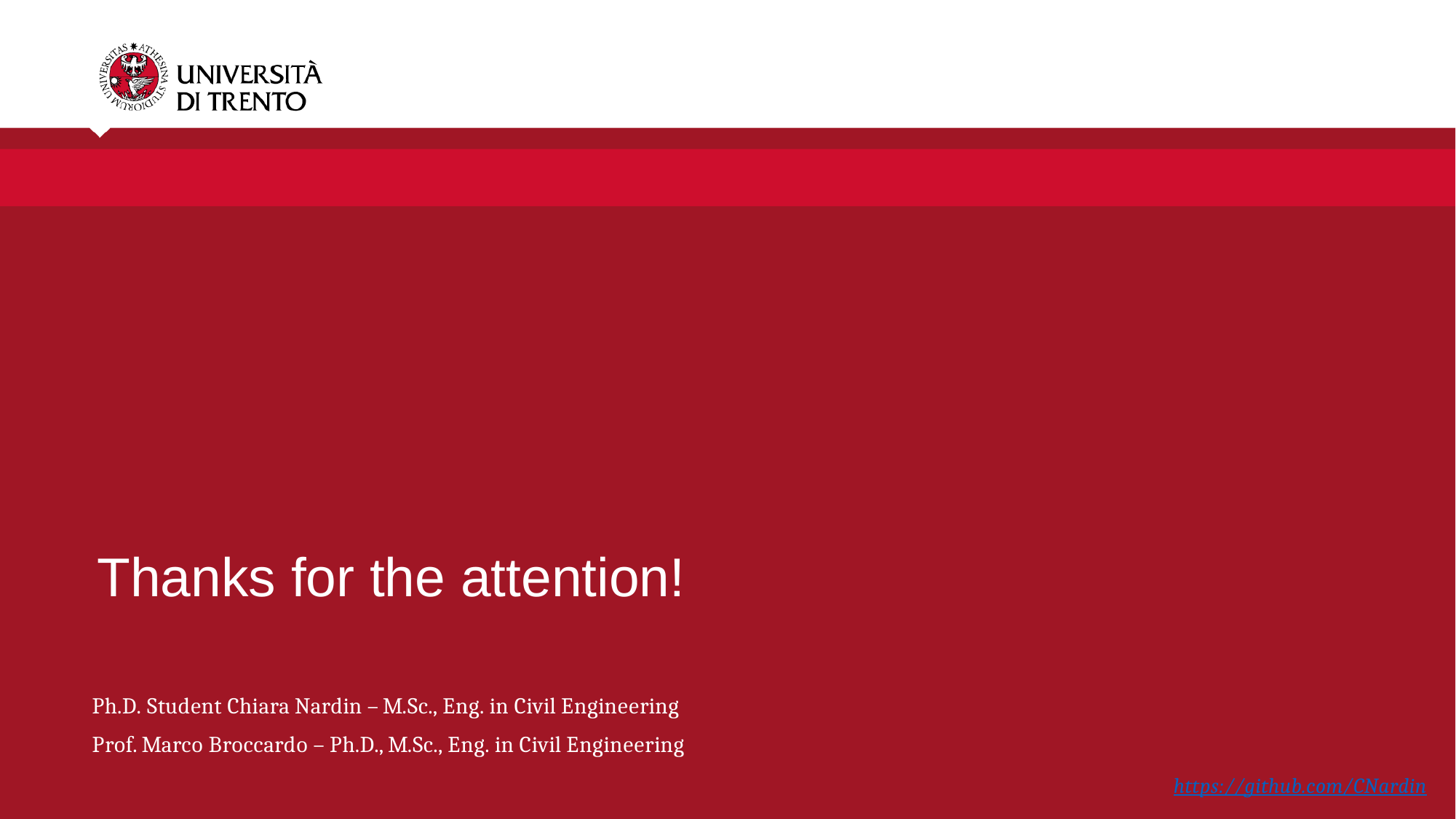

Thanks for the attention!

Ph.D. Student Chiara Nardin – M.Sc., Eng. in Civil Engineering
Prof. Marco Broccardo – Ph.D., M.Sc., Eng. in Civil Engineering
https://github.com/CNardin